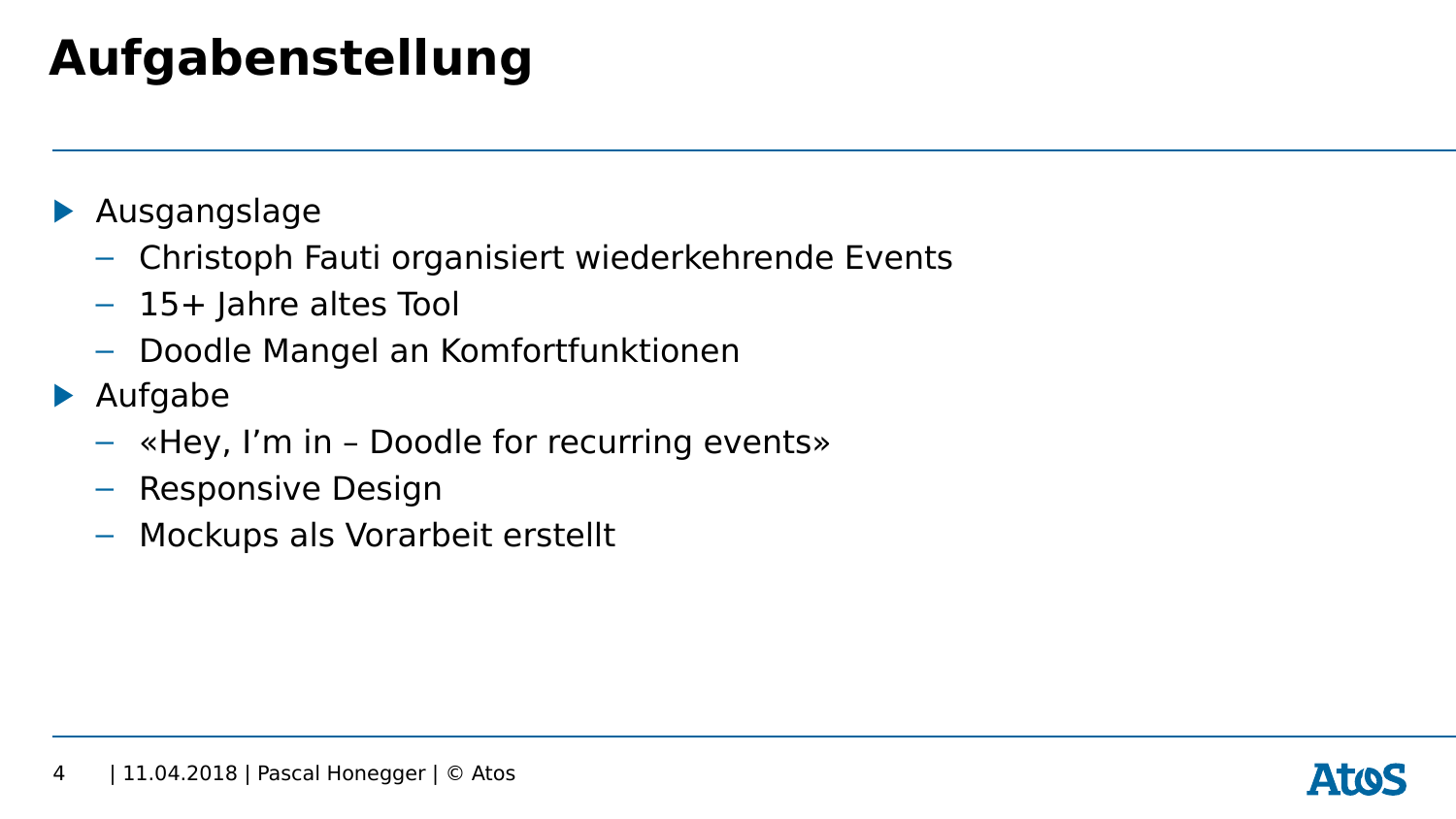

# Aufgabenstellung
Ausgangslage
Christoph Fauti organisiert wiederkehrende Events
15+ Jahre altes Tool
Doodle Mangel an Komfortfunktionen
Aufgabe
«Hey, I’m in – Doodle for recurring events»
Responsive Design
Mockups als Vorarbeit erstellt
4